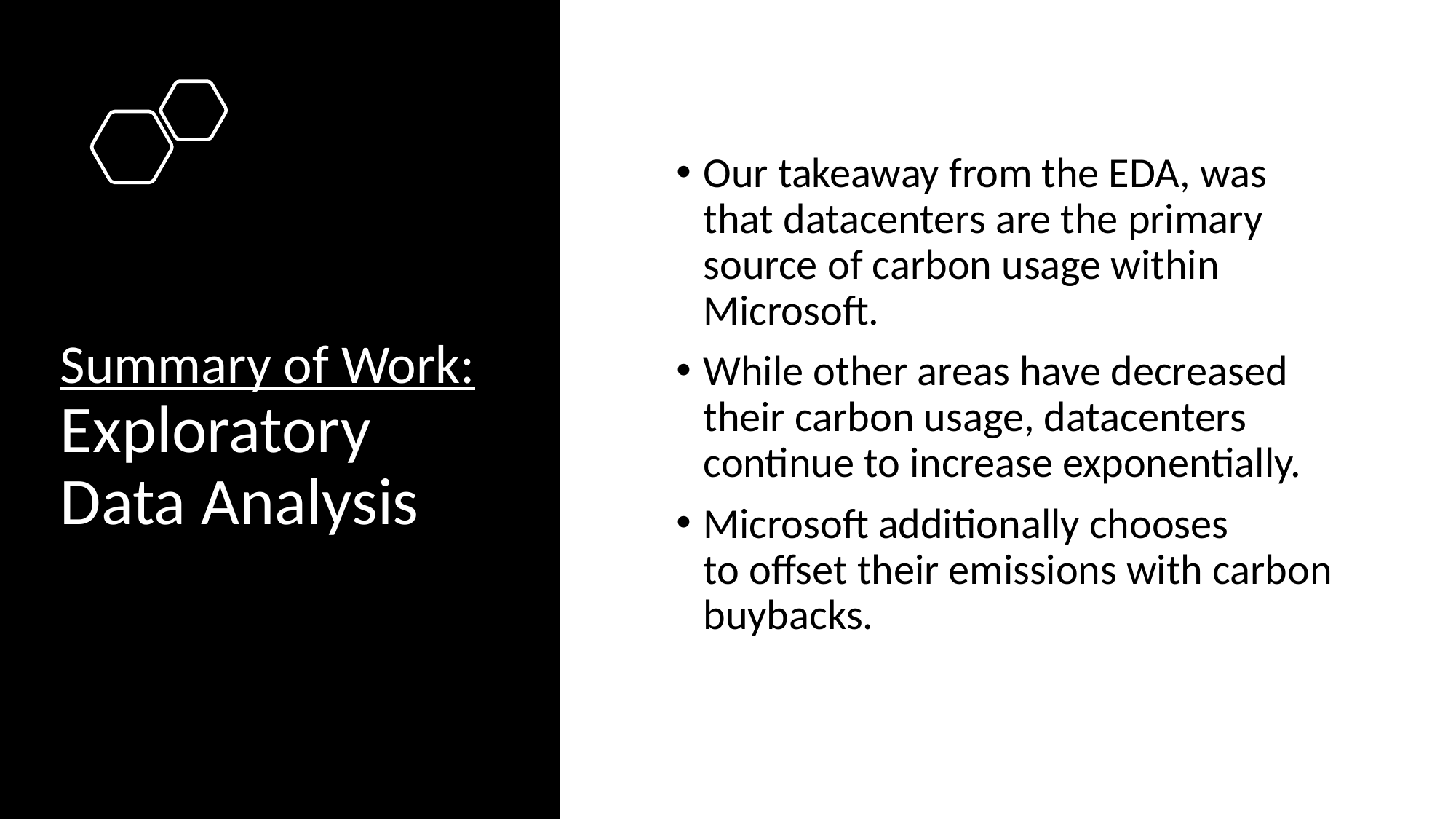

Our takeaway from the EDA, was that datacenters are the primary source of carbon usage within Microsoft.
While other areas have decreased their carbon usage, datacenters continue to increase exponentially.
Microsoft additionally chooses to offset their emissions with carbon buybacks.
# Summary of Work:  Exploratory Data Analysis